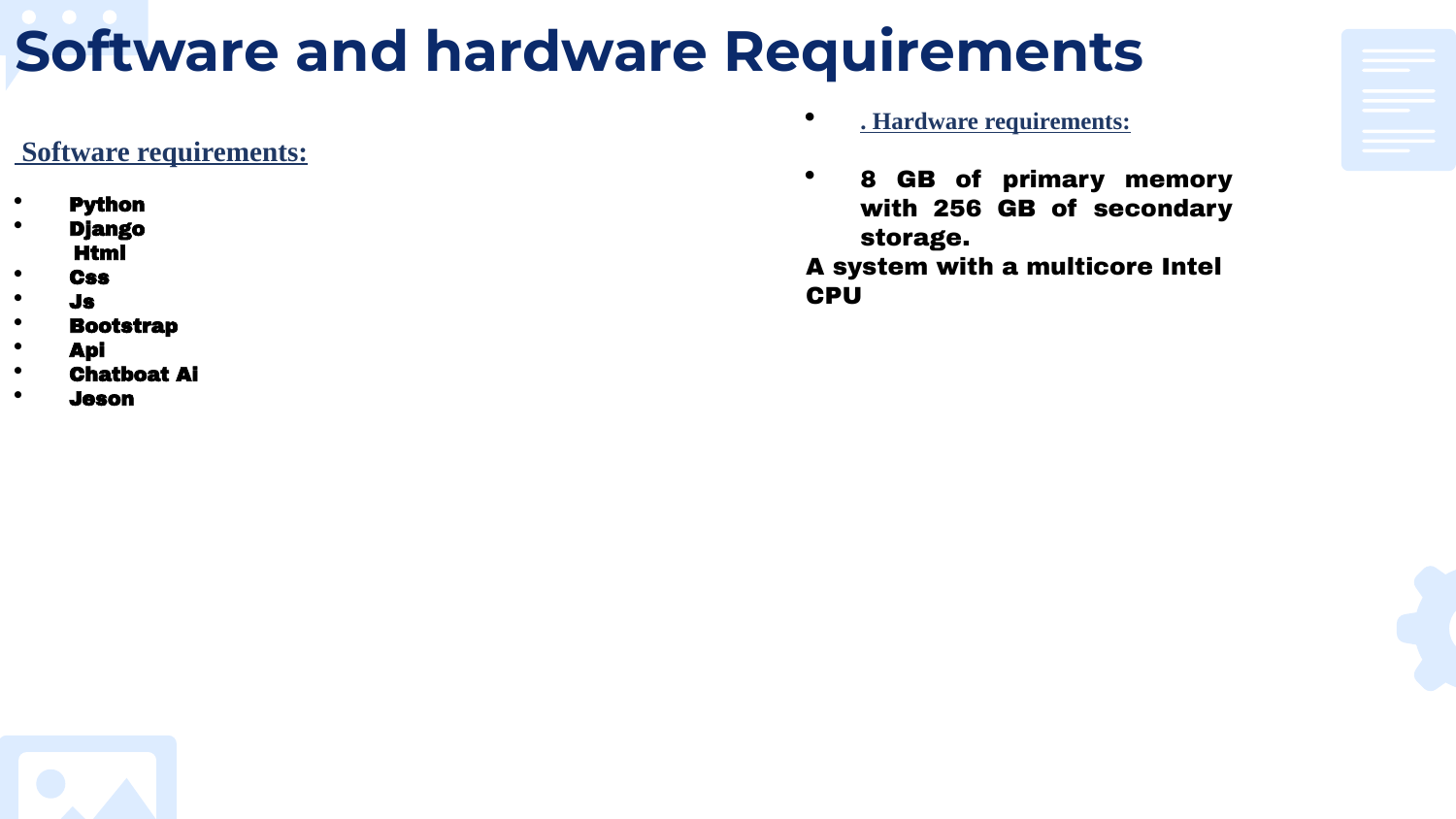

# Software and hardware Requirements
. Hardware requirements:

8 GB of primary memory with 256 GB of secondary storage.
A system with a multicore Intel CPU
 Software requirements:

Python
Django
         Html
Css
Js
Bootstrap
Api
Chatboat Ai
Jeson